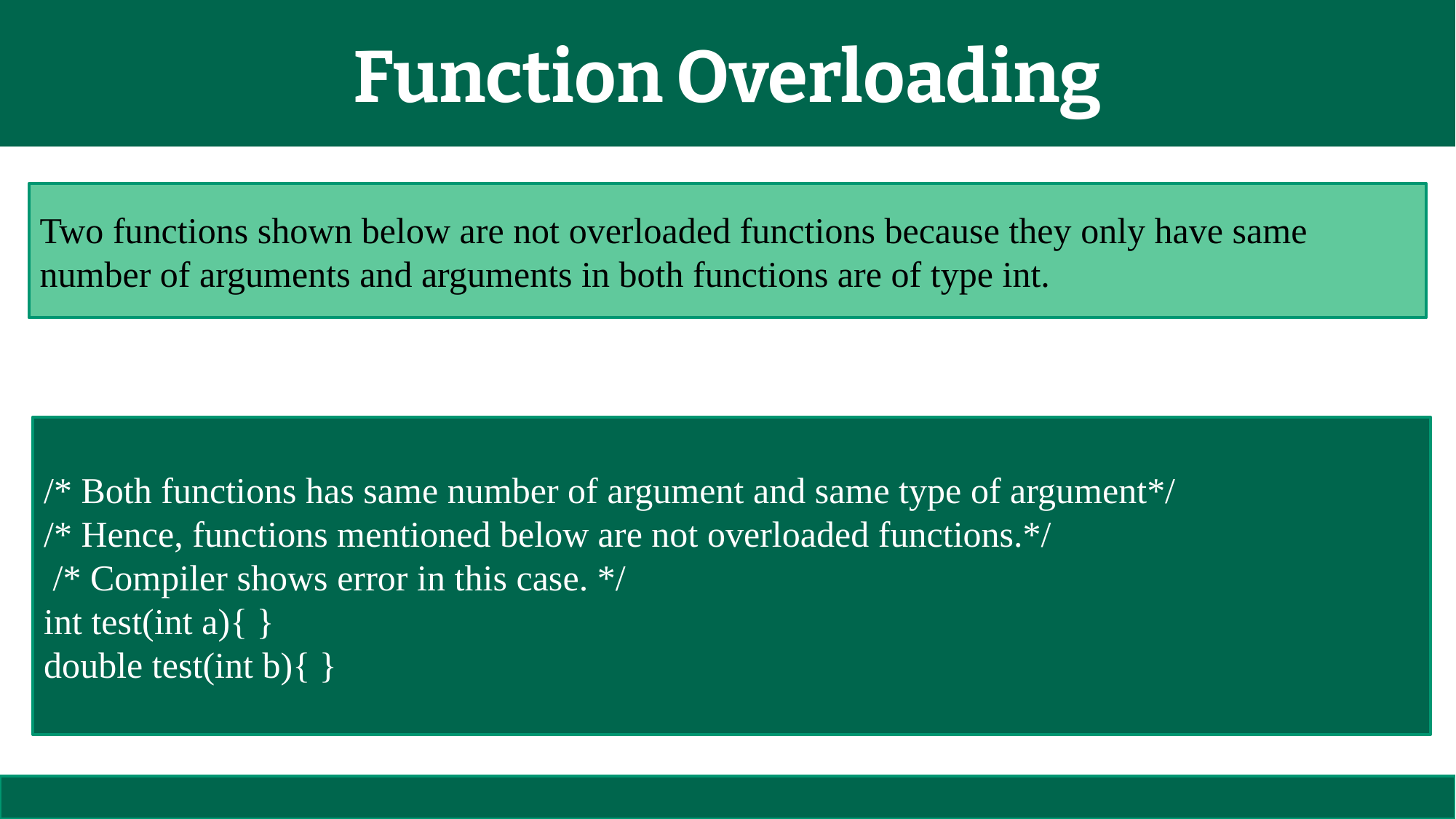

# Function Overloading
Two functions shown below are not overloaded functions because they only have same number of arguments and arguments in both functions are of type int.
/* Both functions has same number of argument and same type of argument*/
/* Hence, functions mentioned below are not overloaded functions.*/
 /* Compiler shows error in this case. */
int test(int a){ }
double test(int b){ }